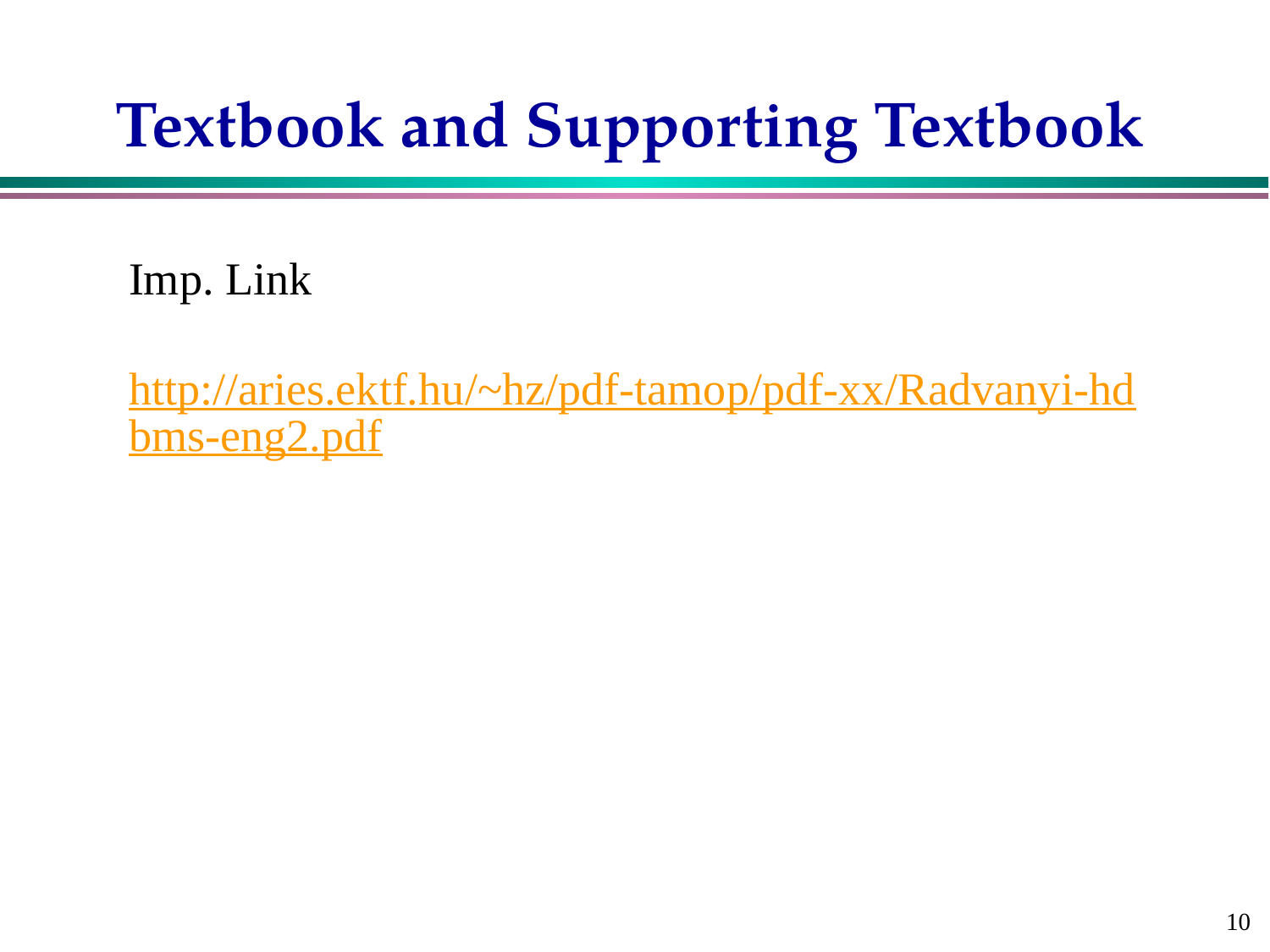

Textbook and Supporting Textbook
Imp. Link

http://aries.ektf.hu/~hz/pdf-tamop/pdf-xx/Radvanyi-hdbms-eng2.pdf

10